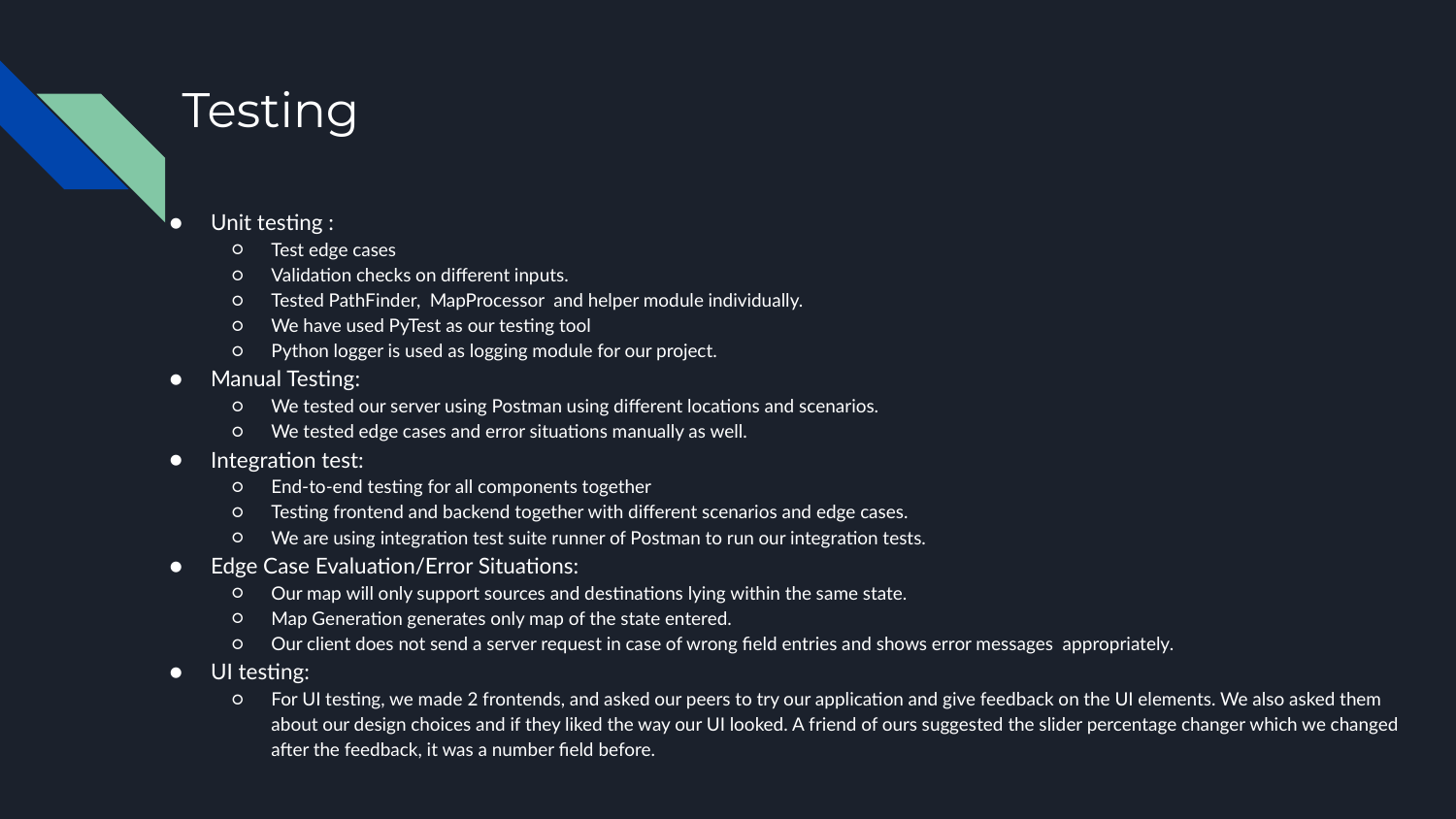

# Testing
Unit testing :
Test edge cases
Validation checks on different inputs.
Tested PathFinder,  MapProcessor  and helper module individually.
We have used PyTest as our testing tool
Python logger is used as logging module for our project.
Manual Testing:
We tested our server using Postman using different locations and scenarios.
We tested edge cases and error situations manually as well.
Integration test:
End-to-end testing for all components together
Testing frontend and backend together with different scenarios and edge cases.
We are using integration test suite runner of Postman to run our integration tests.
Edge Case Evaluation/Error Situations:
Our map will only support sources and destinations lying within the same state.
Map Generation generates only map of the state entered.
Our client does not send a server request in case of wrong field entries and shows error messages  appropriately.
UI testing:
For UI testing, we made 2 frontends, and asked our peers to try our application and give feedback on the UI elements. We also asked them about our design choices and if they liked the way our UI looked. A friend of ours suggested the slider percentage changer which we changed after the feedback, it was a number field before.